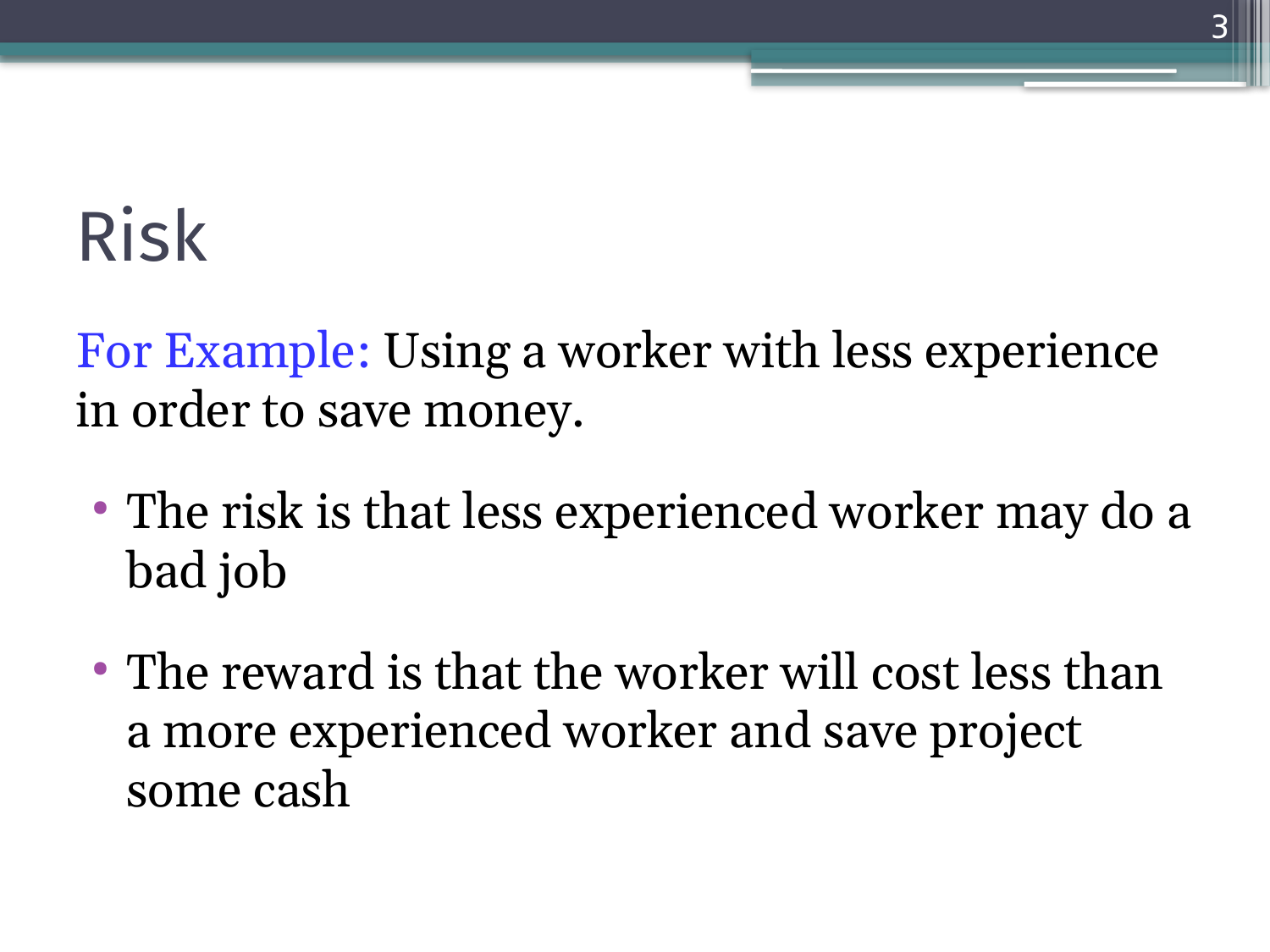

3
# Risk
For Example: Using a worker with less experience in order to save money.
The risk is that less experienced worker may do a bad job
The reward is that the worker will cost less than a more experienced worker and save project some cash